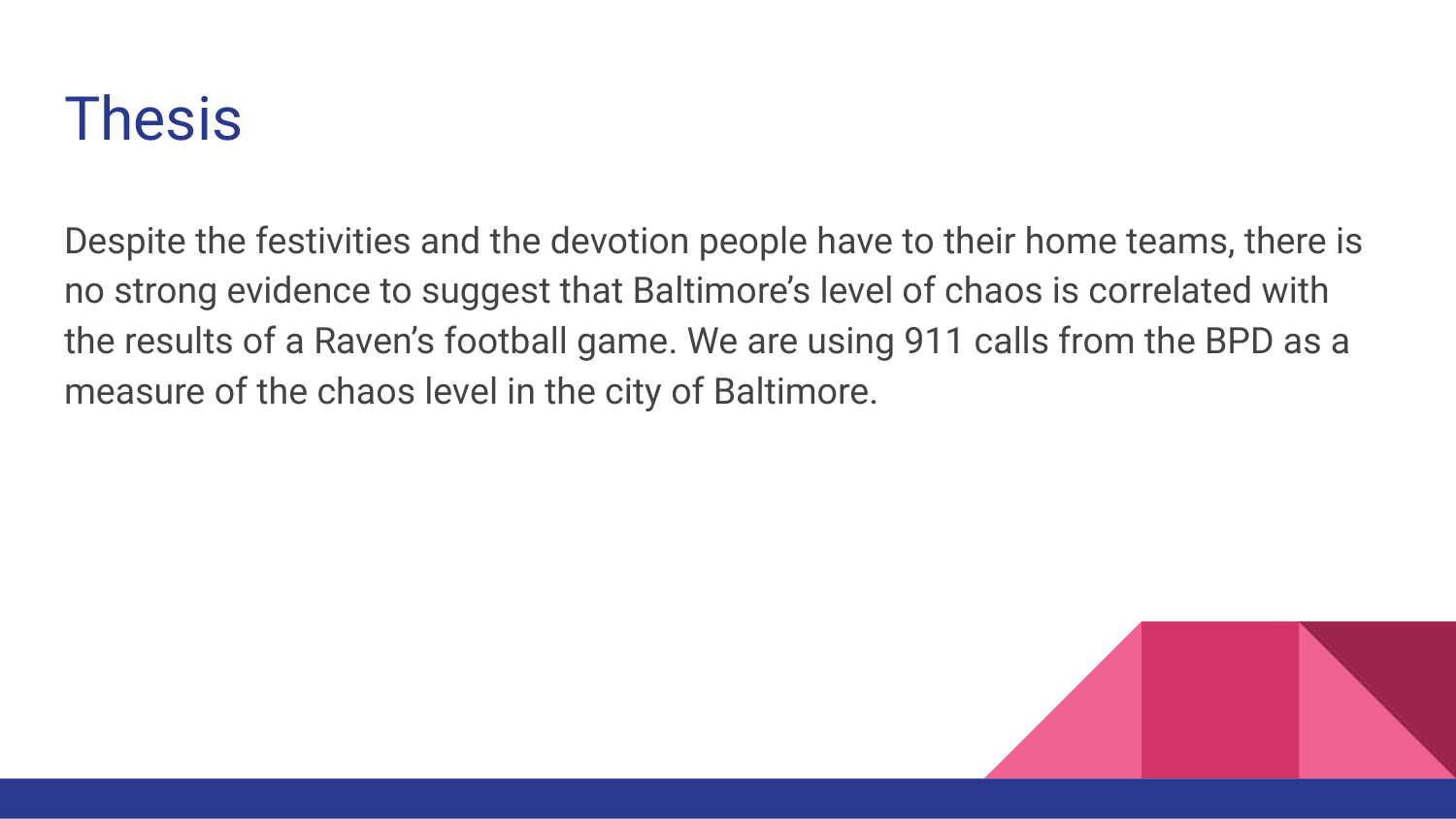

# Thesis
Despite the festivities and the devotion people have to their home teams, there is no strong evidence to suggest that Baltimore’s level of chaos is correlated with the results of a Raven’s football game. We are using 911 calls from the BPD as a measure of the chaos level in the city of Baltimore.